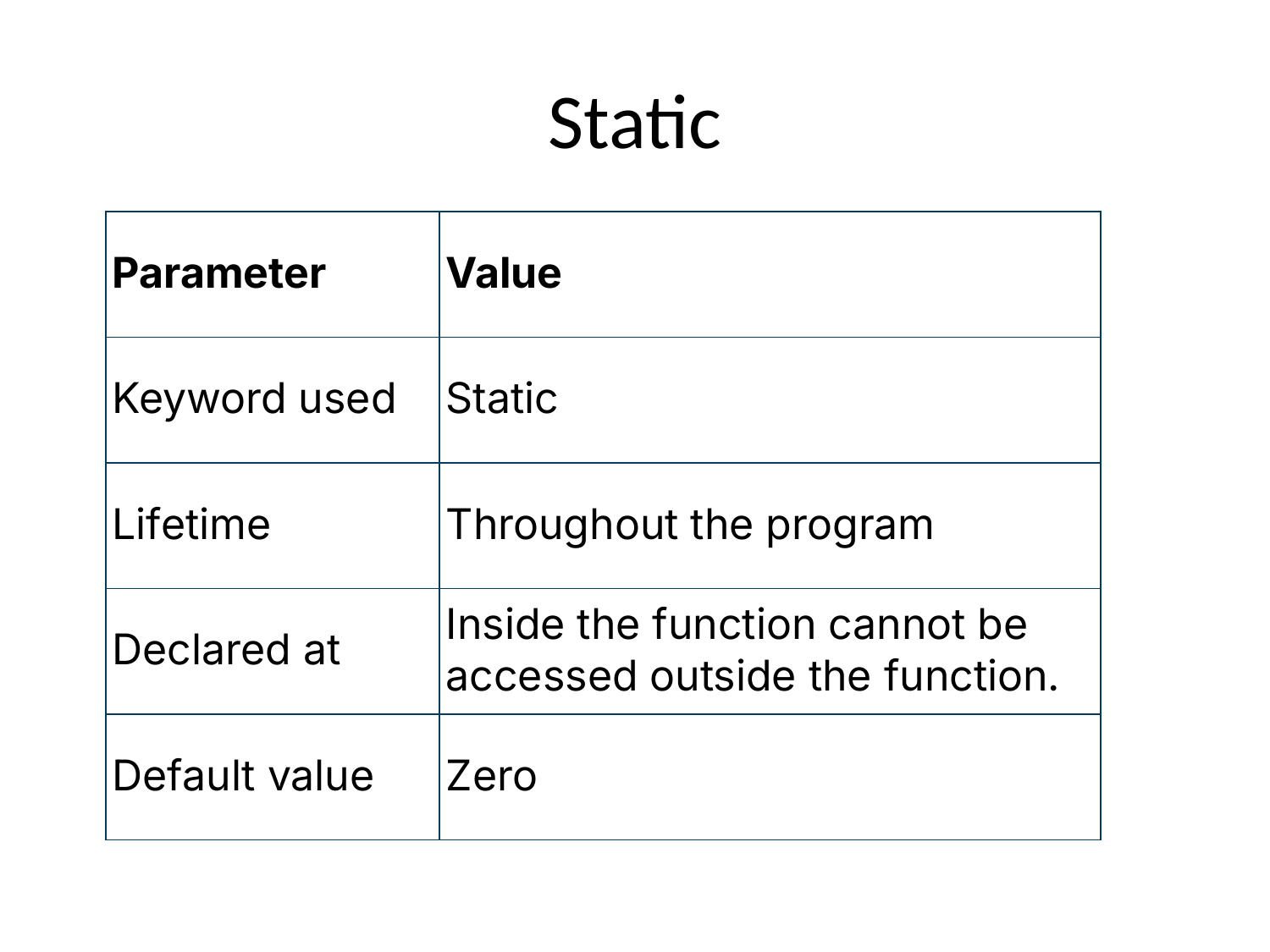

# Static
| Parameter | Value |
| --- | --- |
| Keyword used | Static |
| Lifetime | Throughout the program |
| Declared at | Inside the function cannot be accessed outside the function. |
| Default value | Zero |